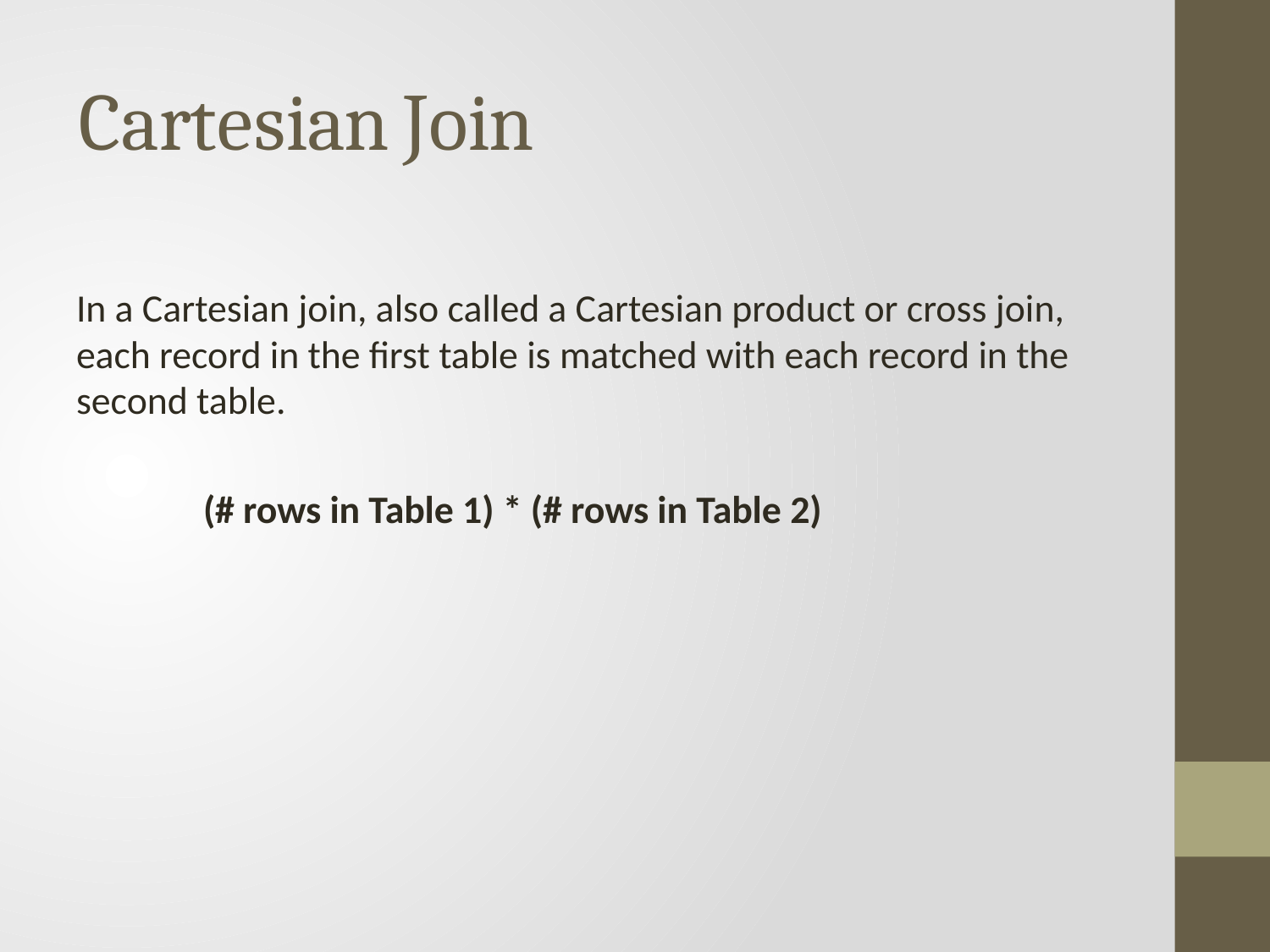

# Cartesian Join

In a Cartesian join, also called a Cartesian product or cross join, each record in the first table is matched with each record in the second table.

	(# rows in Table 1) * (# rows in Table 2)